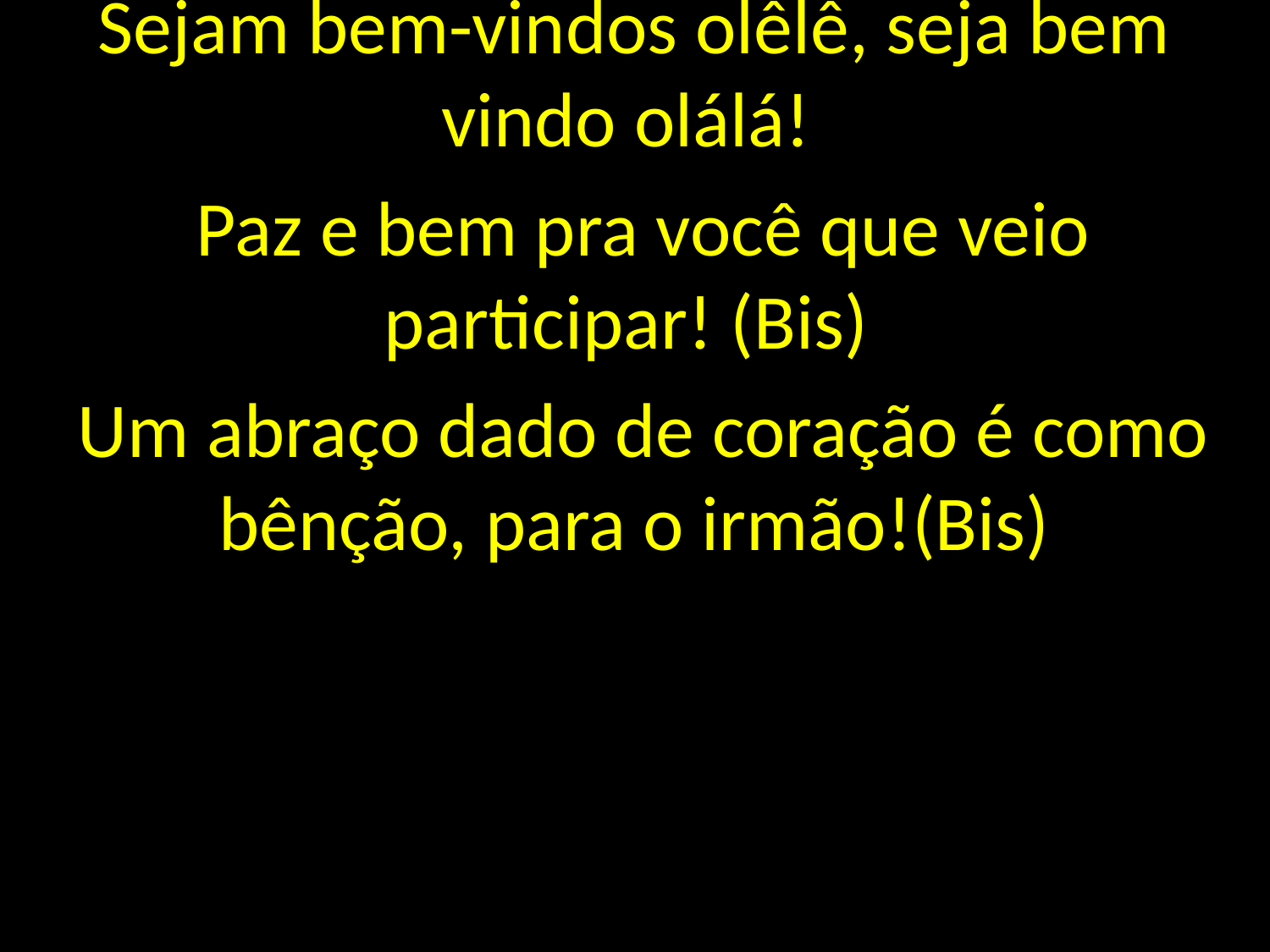

Sejam bem-vindos olêlê, seja bem vindo olálá!
 Paz e bem pra você que veio participar! (Bis)
 Um abraço dado de coração é como bênção, para o irmão!(Bis)